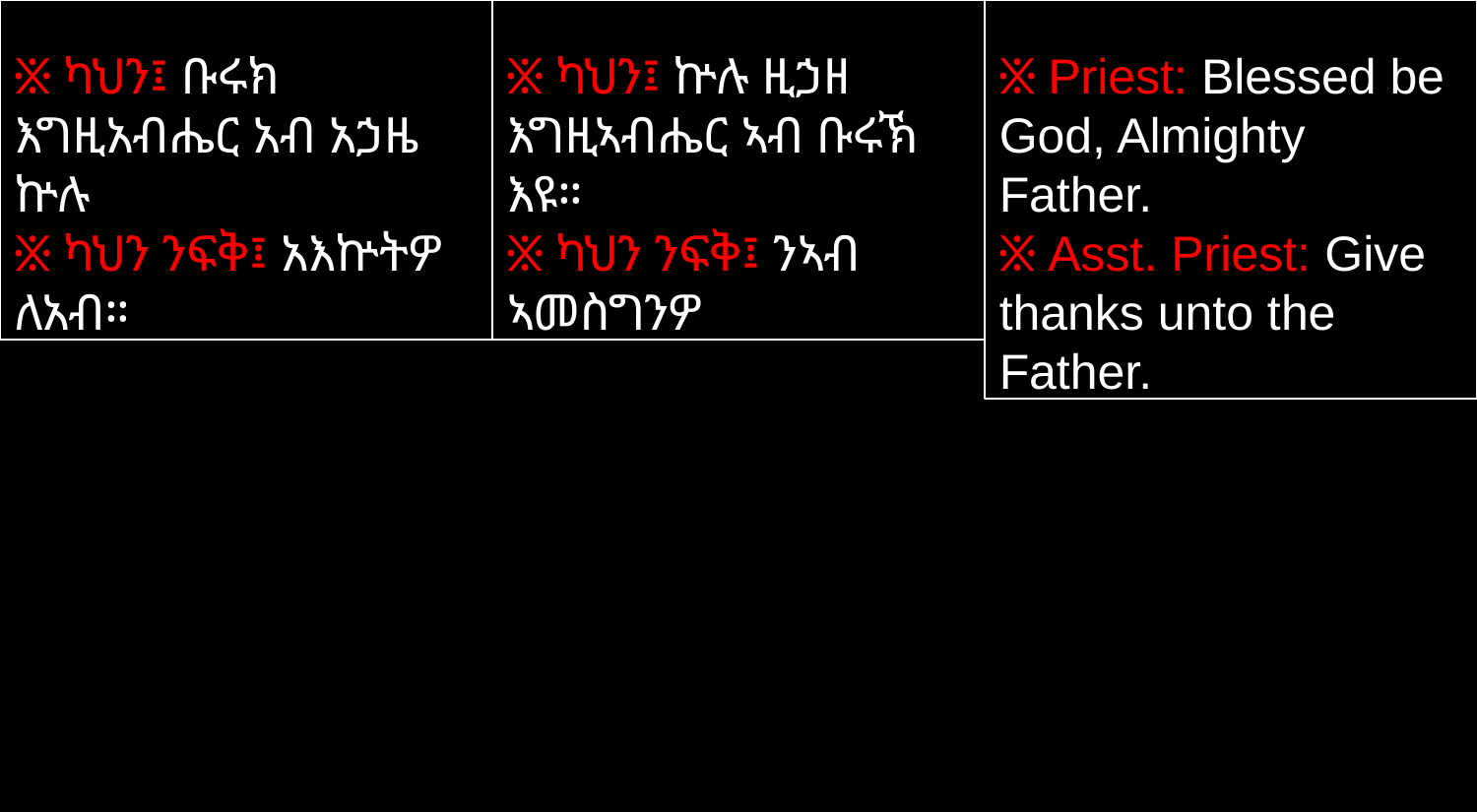

፠ ካህን፤ ቡሩክ እግዚአብሔር አብ አኃዜ ኵሉ
፠ ካህን ንፍቅ፤ አእኵትዎ ለአብ።

፠ ካህን፤ ኵሉ ዚኃዘ እግዚኣብሔር ኣብ ቡሩኽ እዩ።
፠ ካህን ንፍቅ፤ ንኣብ ኣመስግንዎ

፠ Priest: Blessed be God, Almighty Father.
፠ Asst. Priest: Give thanks unto the Father.